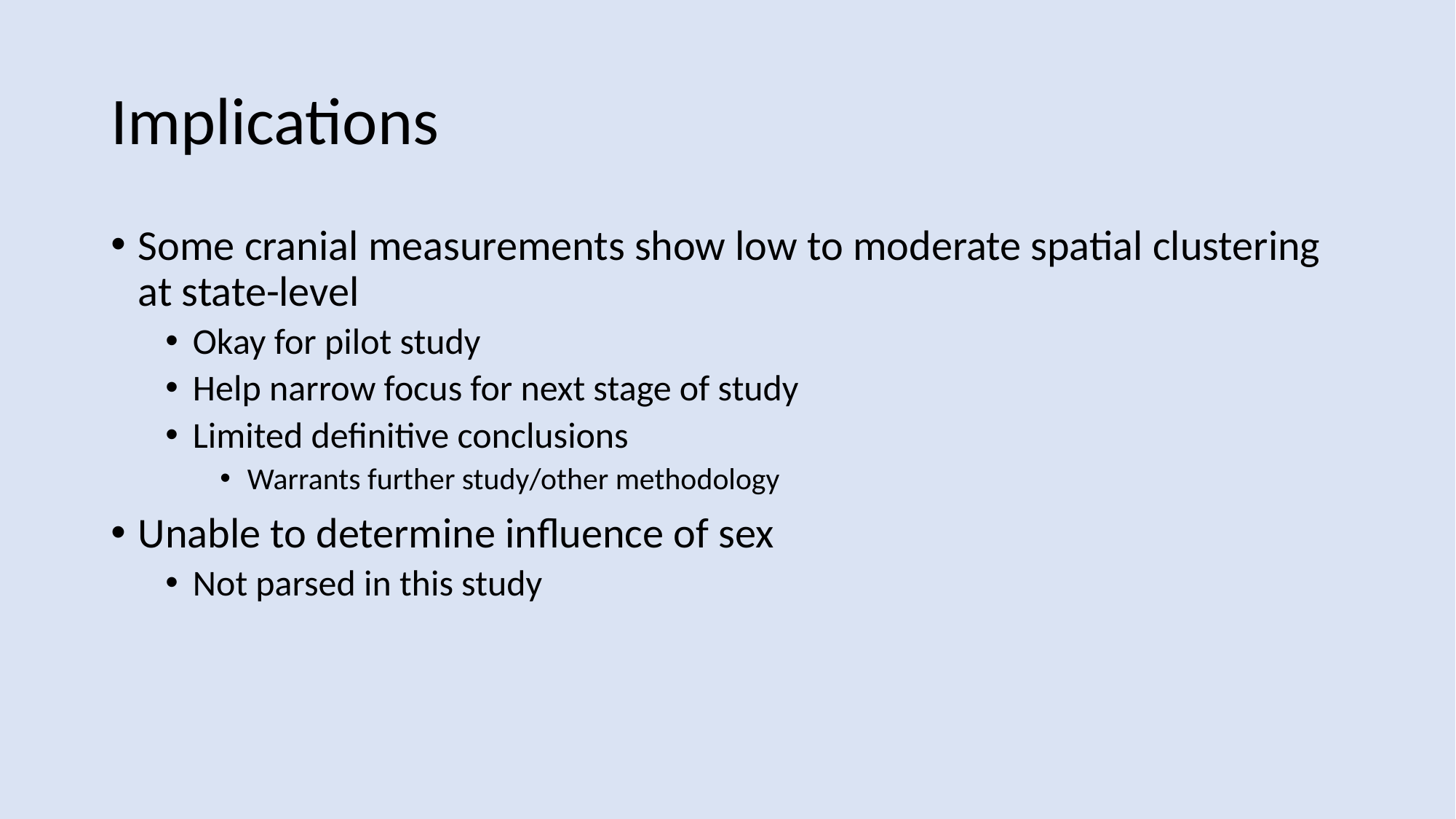

# Implications
Some cranial measurements show low to moderate spatial clustering at state-level
Okay for pilot study
Help narrow focus for next stage of study
Limited definitive conclusions
Warrants further study/other methodology
Unable to determine influence of sex
Not parsed in this study